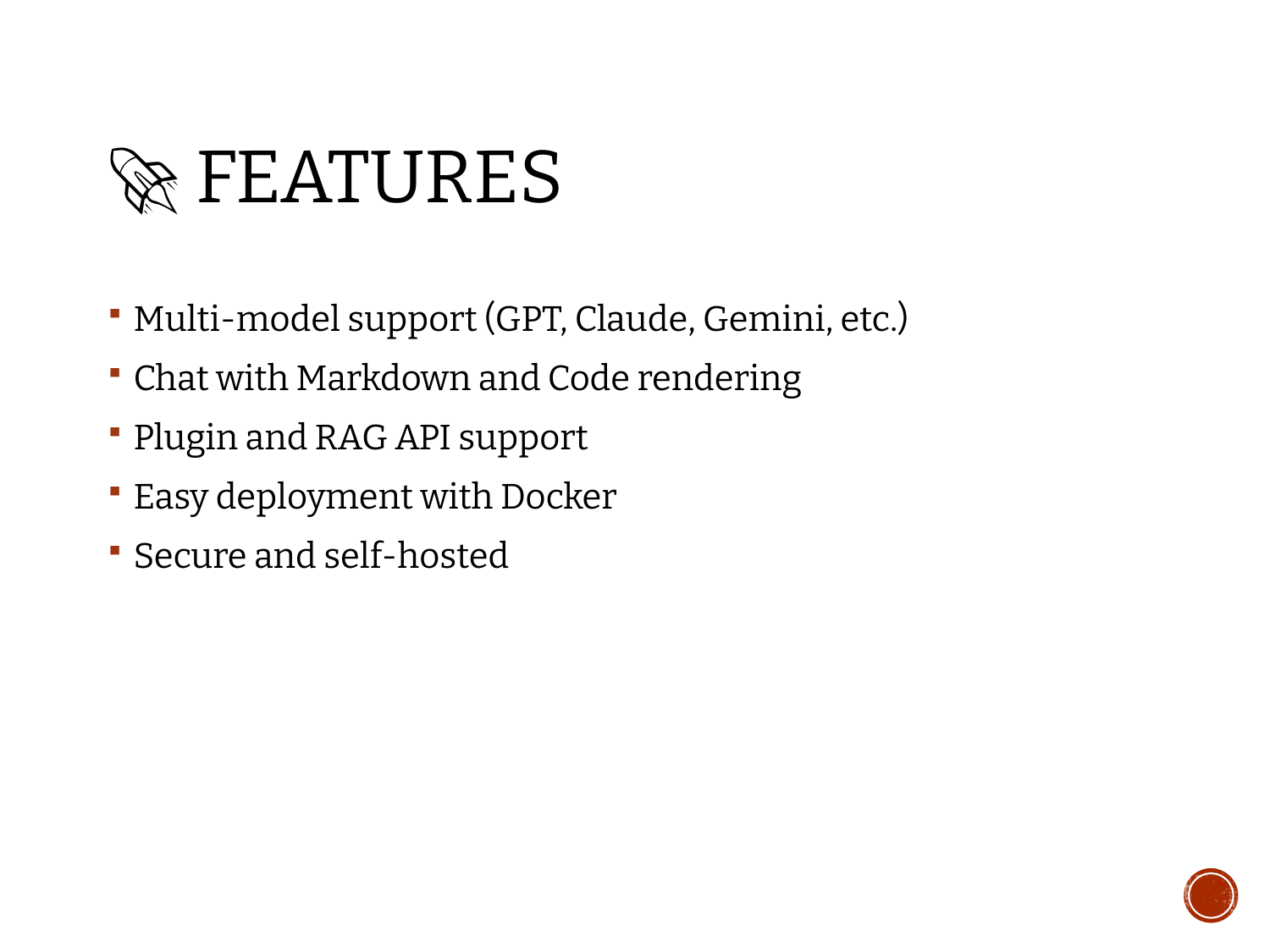

# 🚀 Features
Multi-model support (GPT, Claude, Gemini, etc.)
Chat with Markdown and Code rendering
Plugin and RAG API support
Easy deployment with Docker
Secure and self-hosted